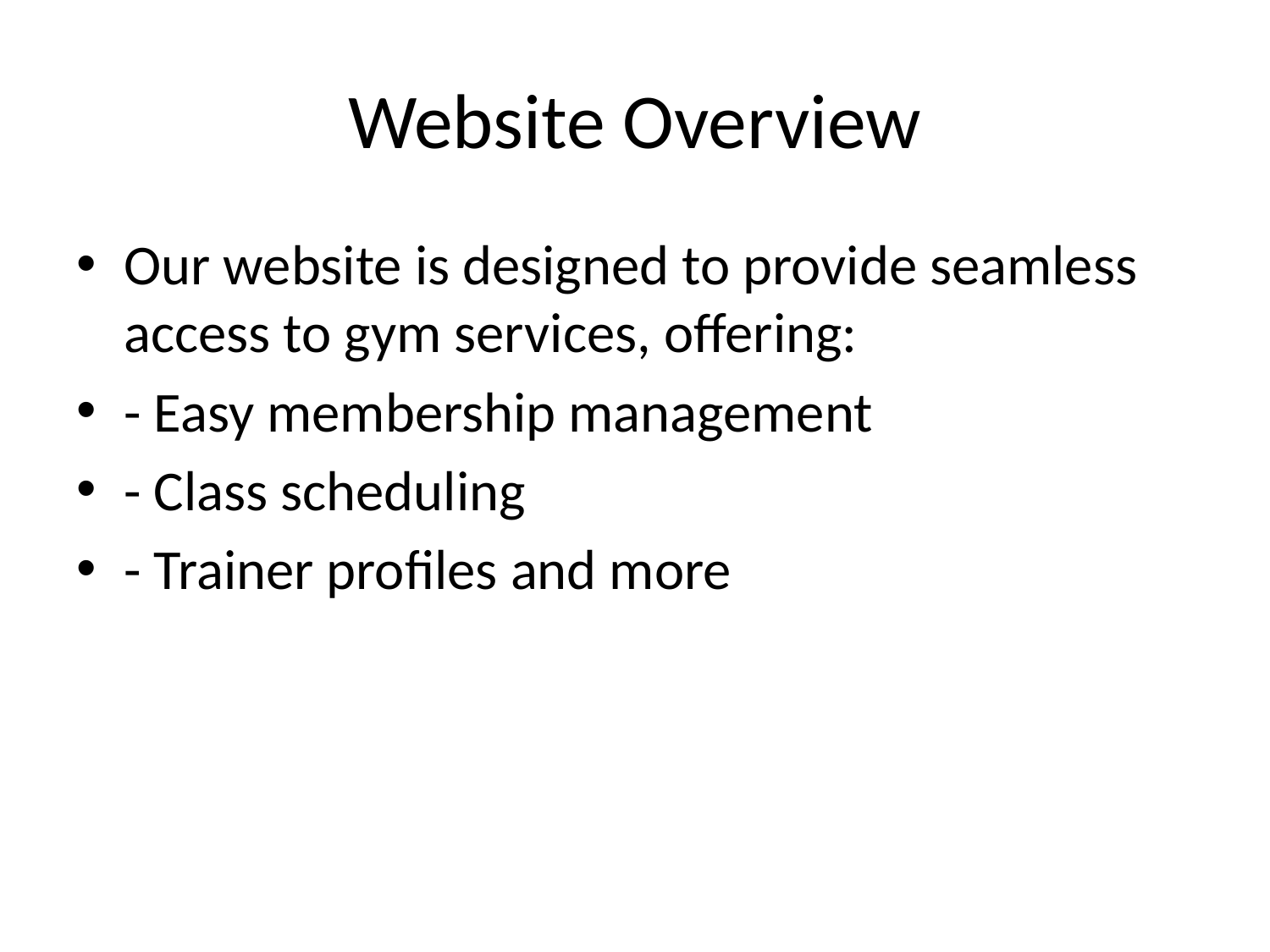

# Website Overview
Our website is designed to provide seamless access to gym services, offering:
- Easy membership management
- Class scheduling
- Trainer profiles and more